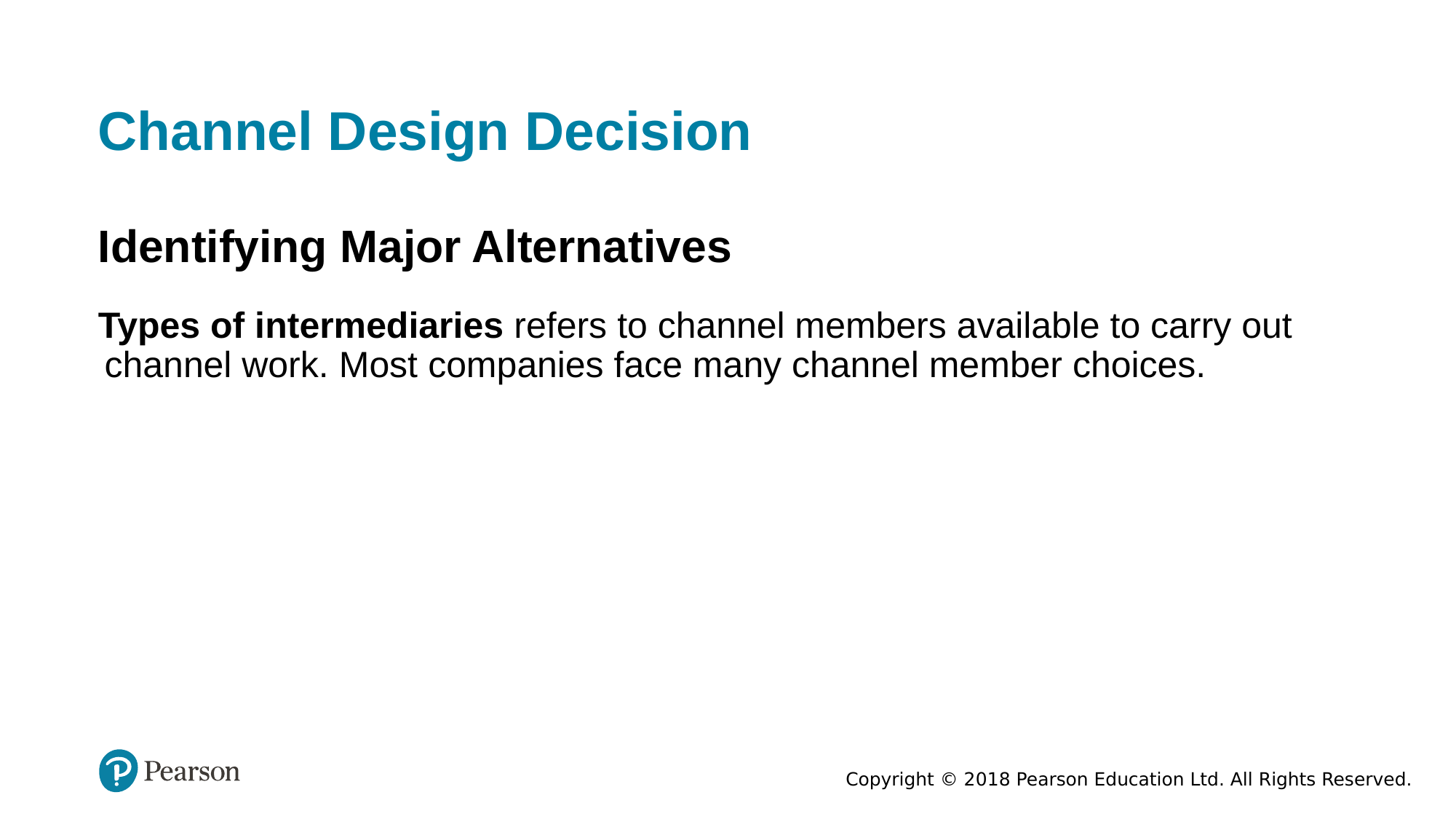

# Channel Design Decision
Identifying Major Alternatives
Types of intermediaries refers to channel members available to carry out channel work. Most companies face many channel member choices.